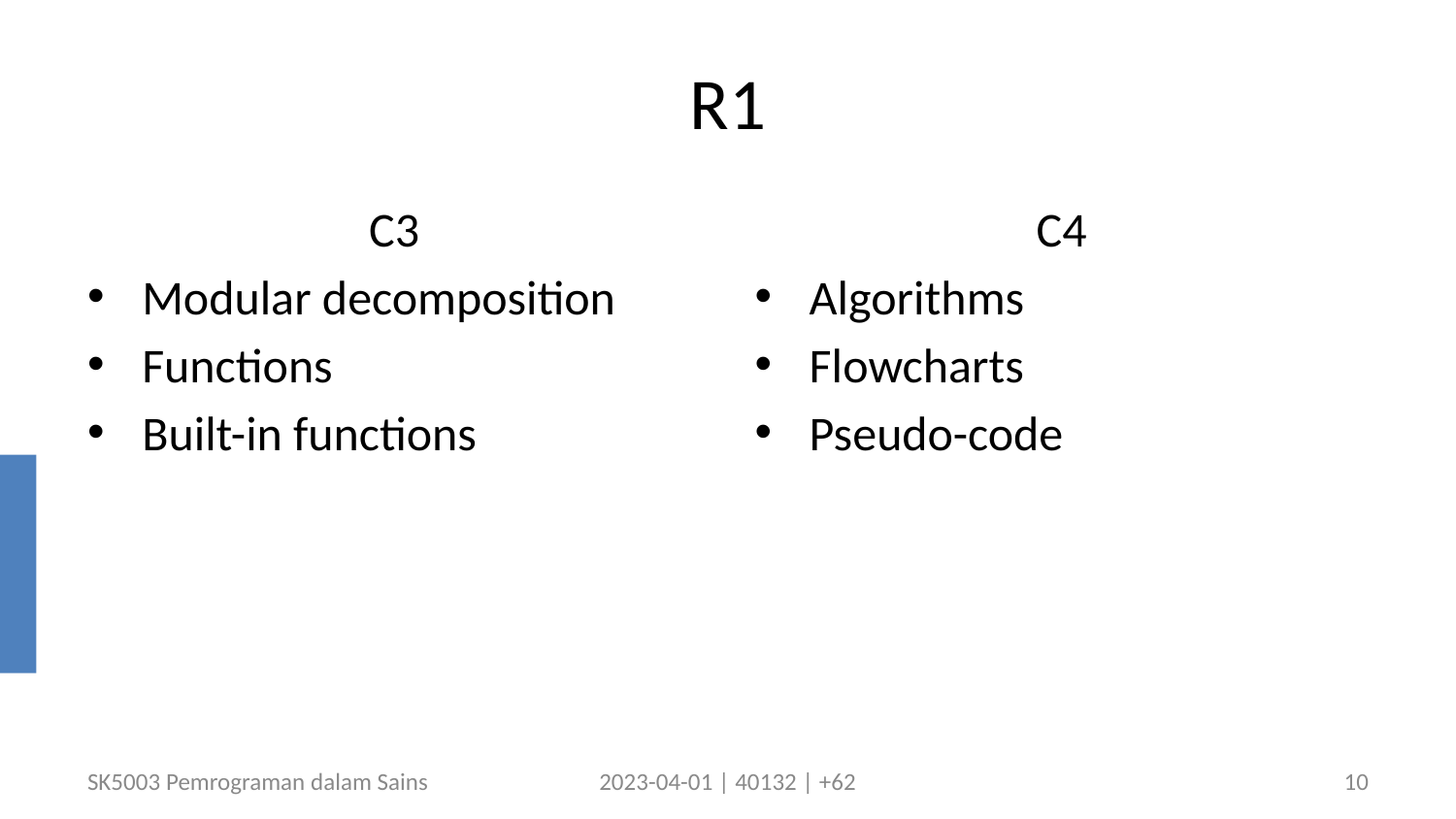

# R1
C3
Modular decomposition
Functions
Built-in functions
C4
Algorithms
Flowcharts
Pseudo-code
SK5003 Pemrograman dalam Sains
2023-04-01 | 40132 | +62
10